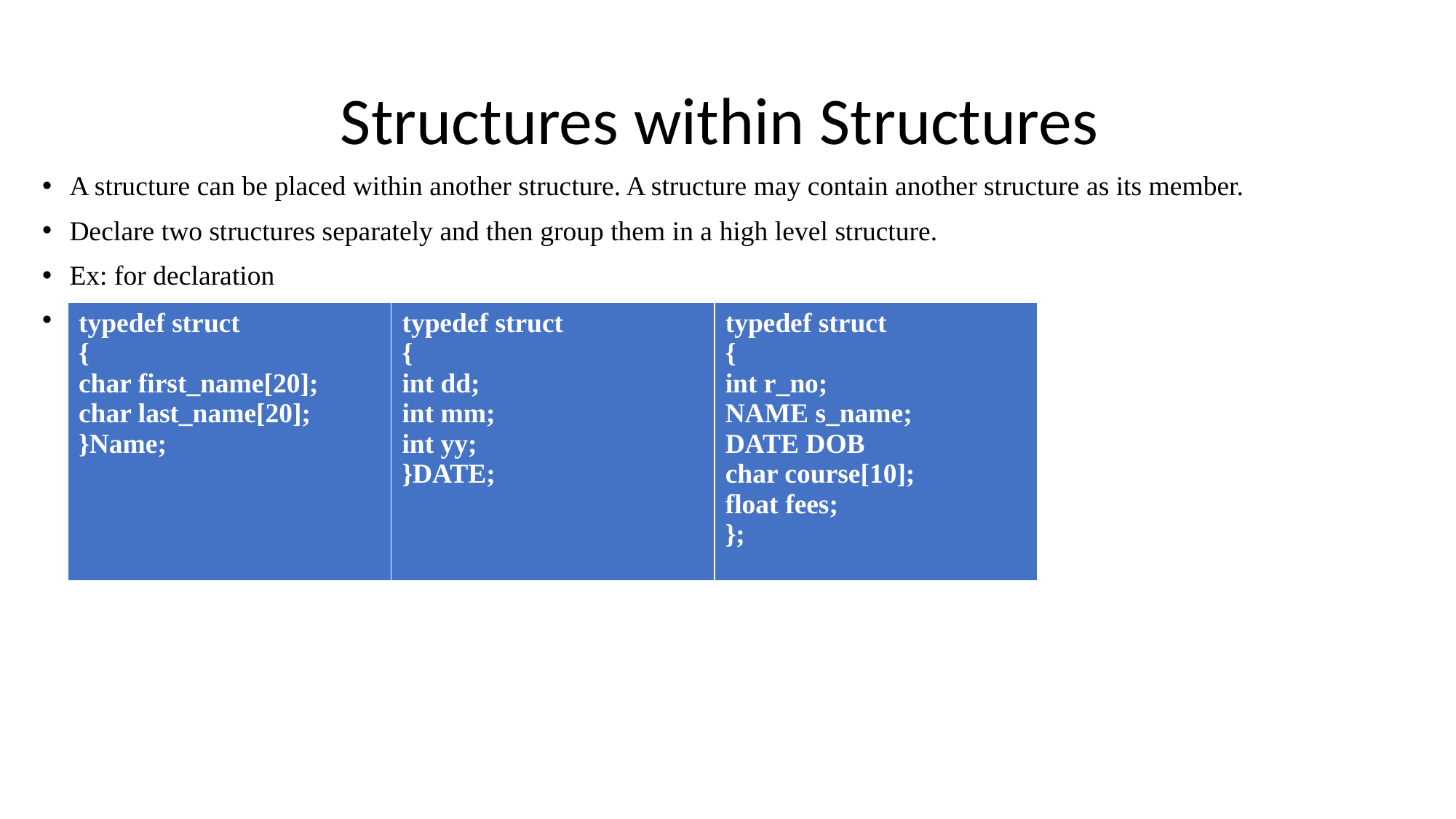

# Structures within Structures
A structure can be placed within another structure. A structure may contain another structure as its member.
Declare two structures separately and then group them in a high level structure.
Ex: for declaration

| typedef struct { char first\_name[20]; char last\_name[20]; }Name; | typedef struct { int dd; int mm; int yy; }DATE; | typedef struct { int r\_no; NAME s\_name; DATE DOB char course[10]; float fees; }; |
| --- | --- | --- |